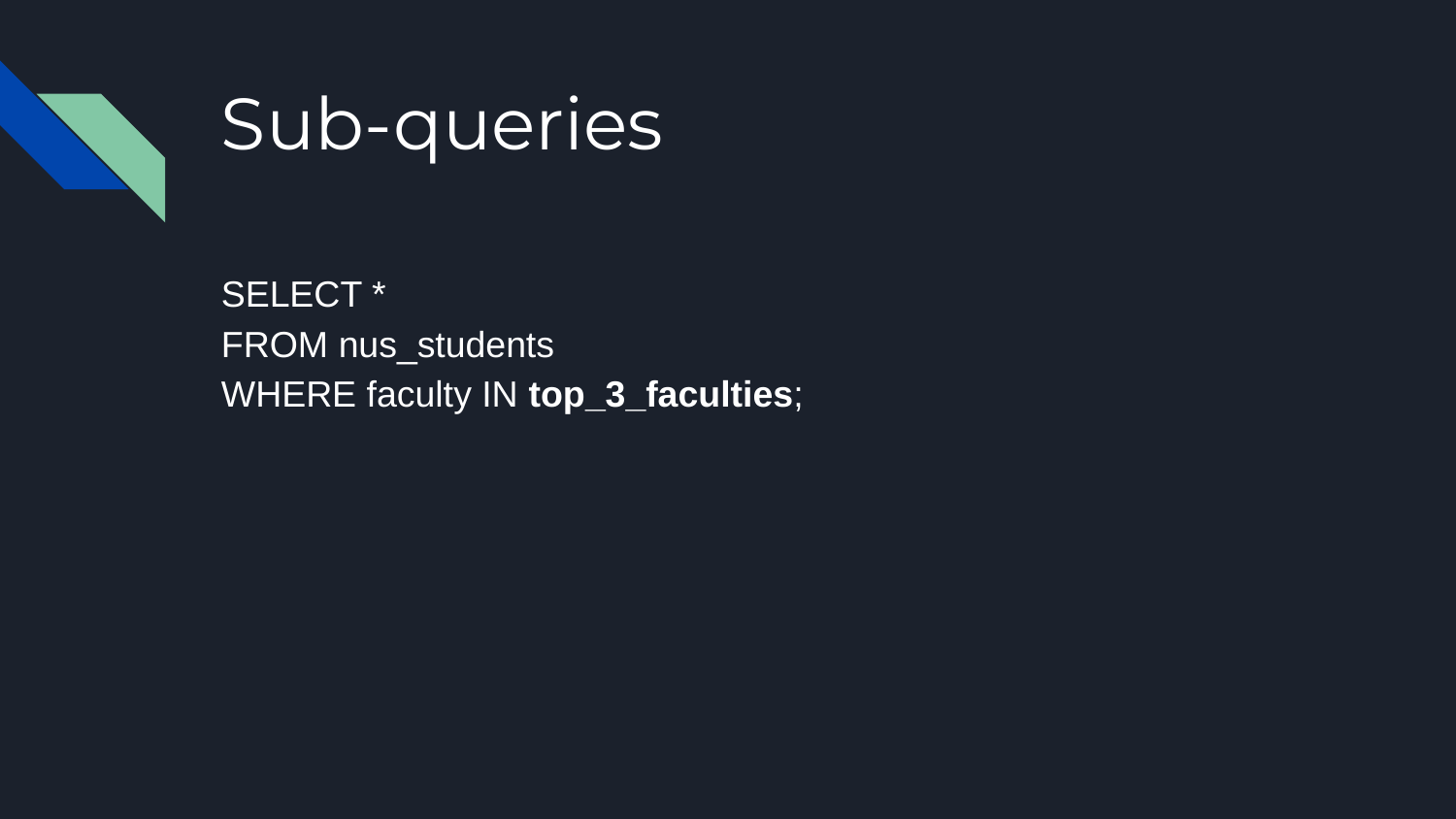

# Sub-queries
SELECT *
FROM nus_students
WHERE faculty IN top_3_faculties;